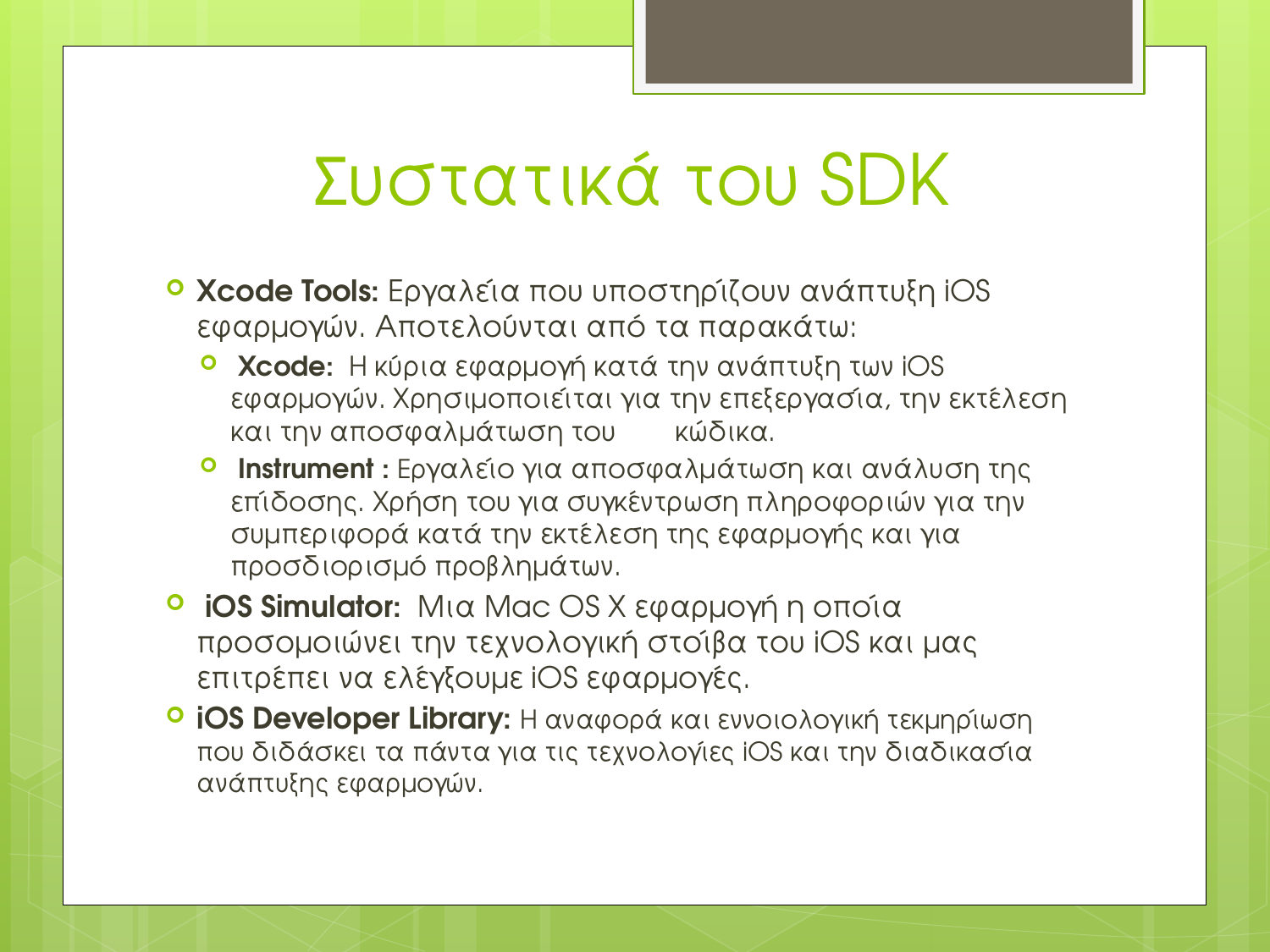

# Συστατικά του SDK
Xcode Tools: Εργαλεία που υποστηρίζουν ανάπτυξη iOS εφαρμογών. Αποτελούνται από τα παρακάτω:
 Xcode:  Η κύρια εφαρμογή κατά την ανάπτυξη των iOS εφαρμογών. Χρησιμοποιείται για την επεξεργασία, την εκτέλεση και την αποσφαλμάτωση του 	κώδικα.
 Instrument : Εργαλείο για αποσφαλμάτωση και ανάλυση της επίδοσης. Χρήση του για συγκέντρωση πληροφοριών για την συμπεριφορά κατά την εκτέλεση της εφαρμογής και για προσδιορισμό προβλημάτων.
 iOS Simulator:  Μια Mac OS X εφαρμογή η οποία προσομοιώνει την τεχνολογική στοίβα του iOS και μας επιτρέπει να ελέγξουμε iOS εφαρμογές.
iOS Developer Library: Η αναφορά και εννοιολογική τεκμηρίωση που διδάσκει τα πάντα για τις τεχνολογίες iOS και την διαδικασία ανάπτυξης εφαρμογών.